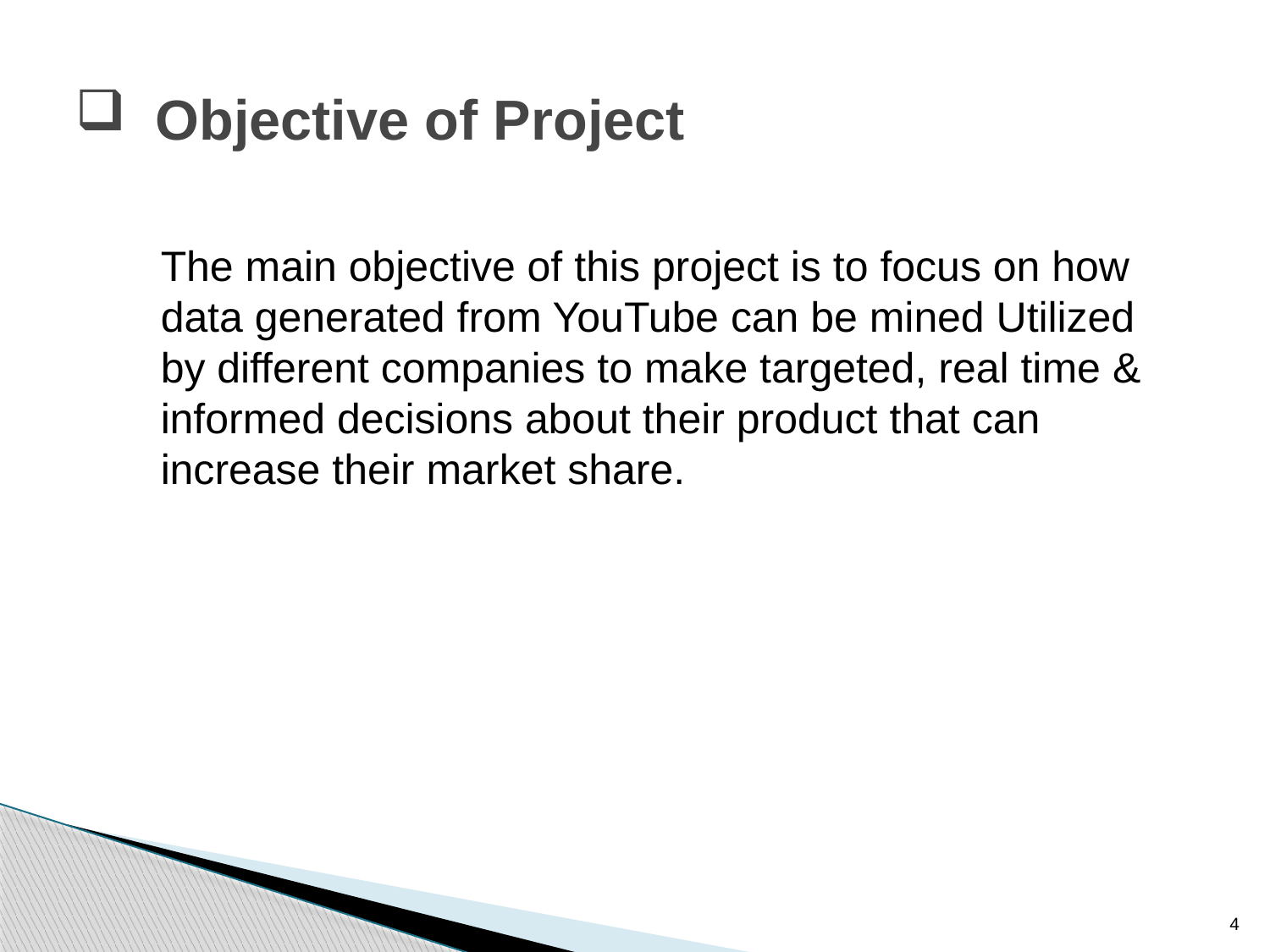

# Objective of Project
The main objective of this project is to focus on how data generated from YouTube can be mined Utilized by different companies to make targeted, real time & informed decisions about their product that can increase their market share.

4